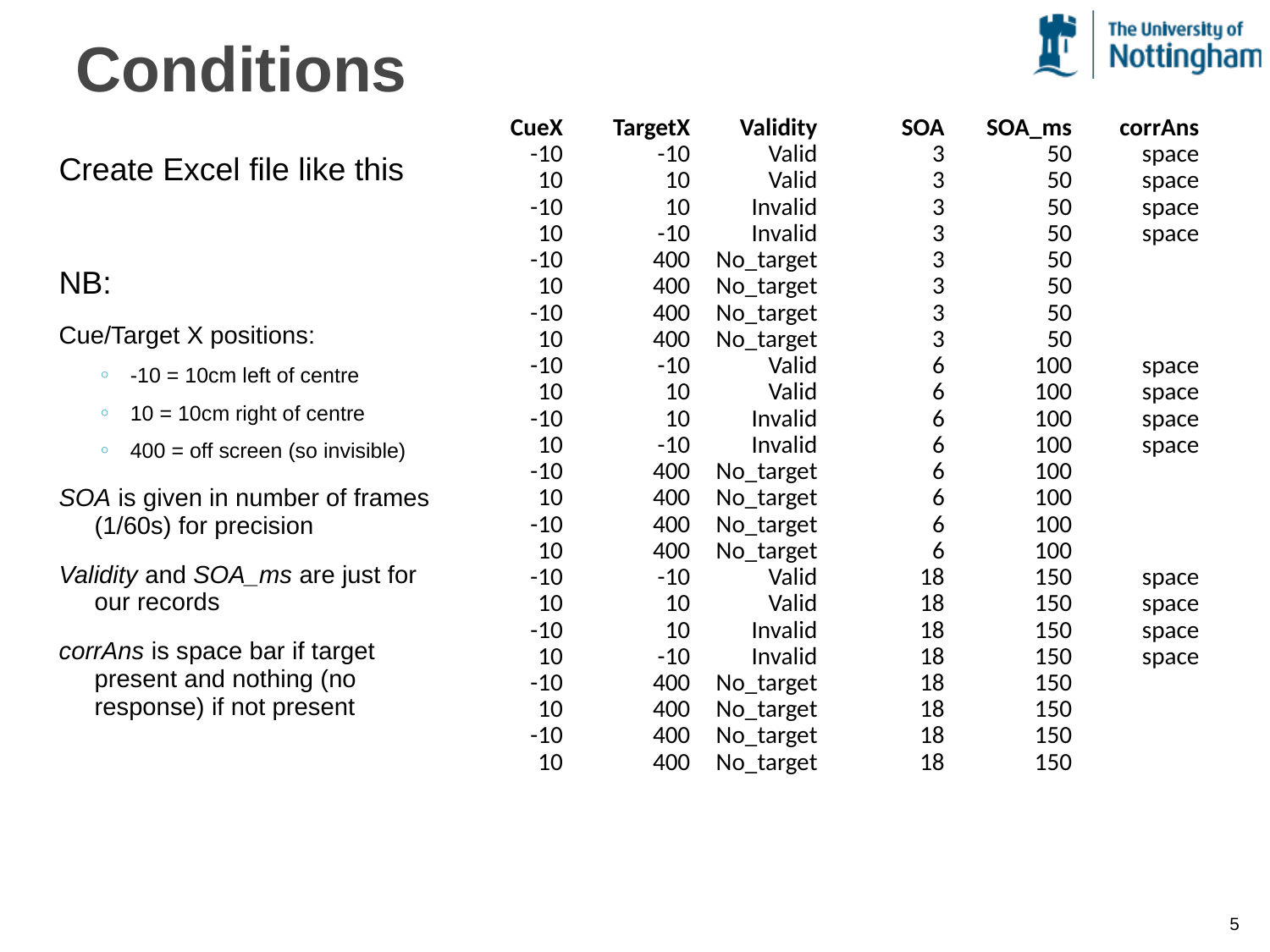

# Conditions
| CueX | TargetX | Validity | SOA | SOA\_ms | corrAns |
| --- | --- | --- | --- | --- | --- |
| -10 | -10 | Valid | 3 | 50 | space |
| 10 | 10 | Valid | 3 | 50 | space |
| -10 | 10 | Invalid | 3 | 50 | space |
| 10 | -10 | Invalid | 3 | 50 | space |
| -10 | 400 | No\_target | 3 | 50 |  |
| 10 | 400 | No\_target | 3 | 50 |  |
| -10 | 400 | No\_target | 3 | 50 |  |
| 10 | 400 | No\_target | 3 | 50 |  |
| -10 | -10 | Valid | 6 | 100 | space |
| 10 | 10 | Valid | 6 | 100 | space |
| -10 | 10 | Invalid | 6 | 100 | space |
| 10 | -10 | Invalid | 6 | 100 | space |
| -10 | 400 | No\_target | 6 | 100 |  |
| 10 | 400 | No\_target | 6 | 100 |  |
| -10 | 400 | No\_target | 6 | 100 |  |
| 10 | 400 | No\_target | 6 | 100 |  |
| -10 | -10 | Valid | 18 | 150 | space |
| 10 | 10 | Valid | 18 | 150 | space |
| -10 | 10 | Invalid | 18 | 150 | space |
| 10 | -10 | Invalid | 18 | 150 | space |
| -10 | 400 | No\_target | 18 | 150 |  |
| 10 | 400 | No\_target | 18 | 150 |  |
| -10 | 400 | No\_target | 18 | 150 |  |
| 10 | 400 | No\_target | 18 | 150 |  |
Create Excel file like this

NB:
Cue/Target X positions:
-10 = 10cm left of centre
10 = 10cm right of centre
400 = off screen (so invisible)
SOA is given in number of frames (1/60s) for precision
Validity and SOA_ms are just for our records
corrAns is space bar if target present and nothing (no response) if not present
5